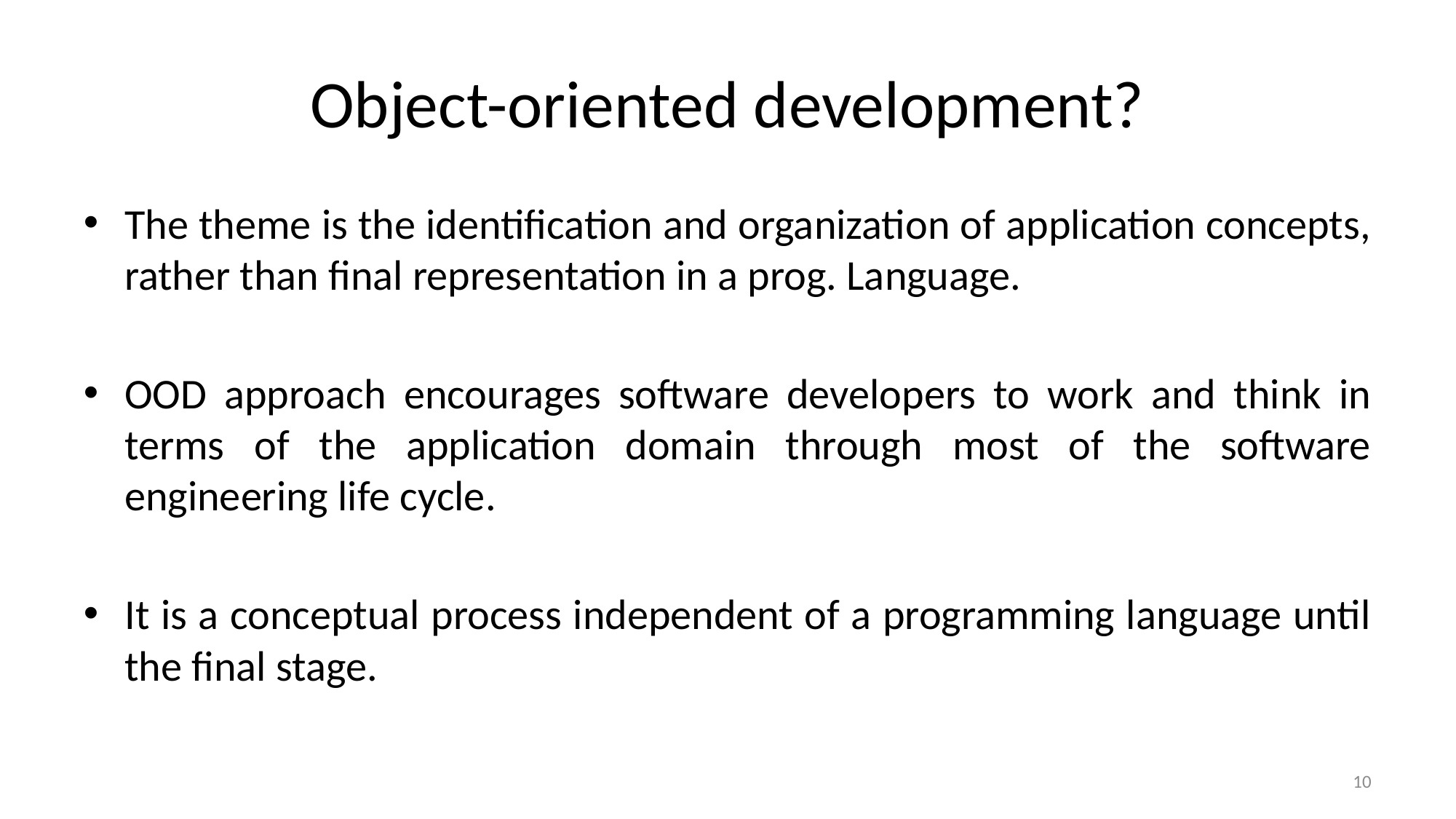

# Object-oriented development?
The theme is the identification and organization of application concepts, rather than final representation in a prog. Language.

OOD approach encourages software developers to work and think in terms of the application domain through most of the software engineering life cycle.

It is a conceptual process independent of a programming language until the final stage.

10